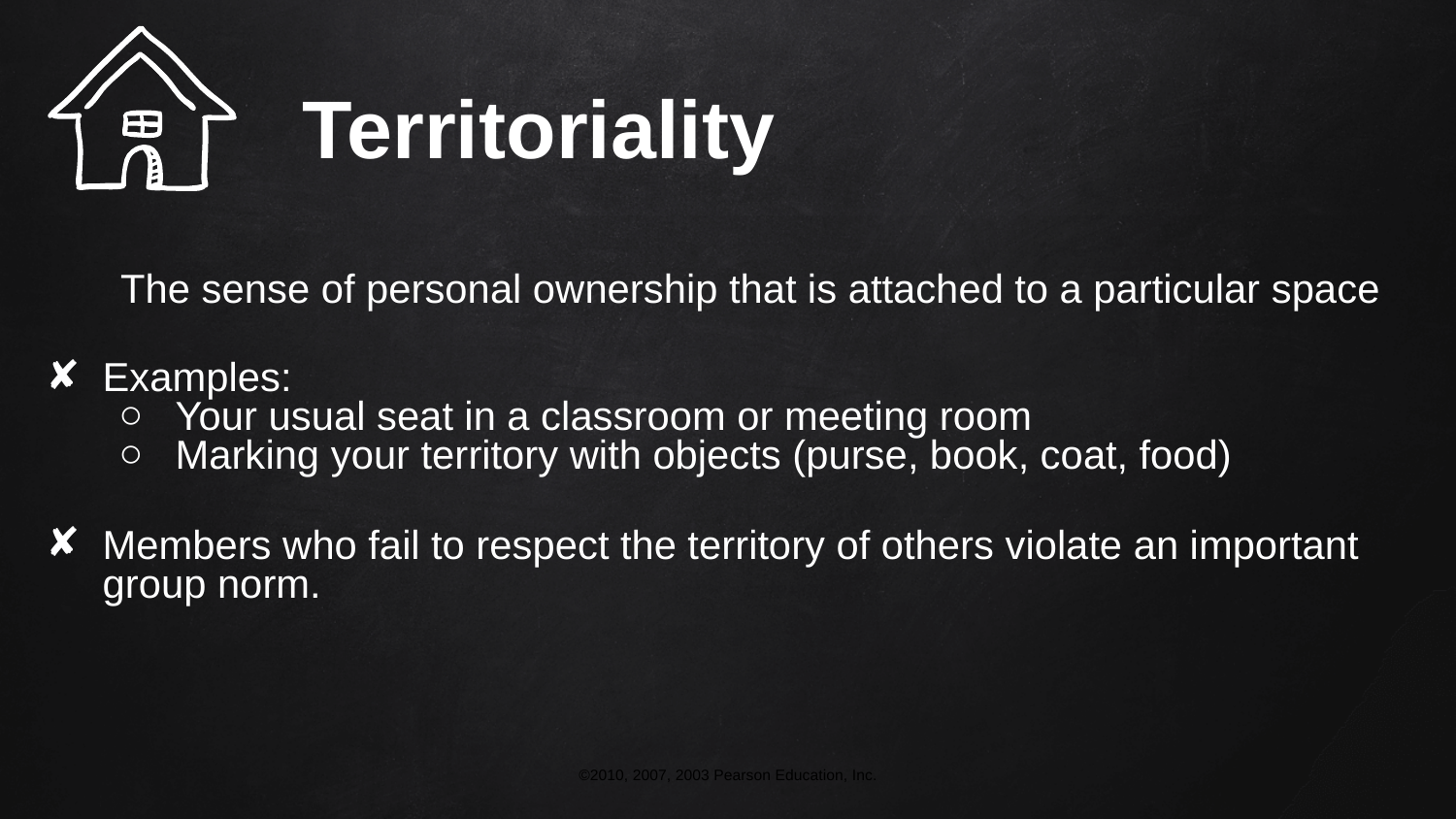

# Territoriality

The sense of personal ownership that is attached to a particular space

Examples:
Your usual seat in a classroom or meeting room
Marking your territory with objects (purse, book, coat, food)
Members who fail to respect the territory of others violate an important group norm.
©2010, 2007, 2003 Pearson Education, Inc.